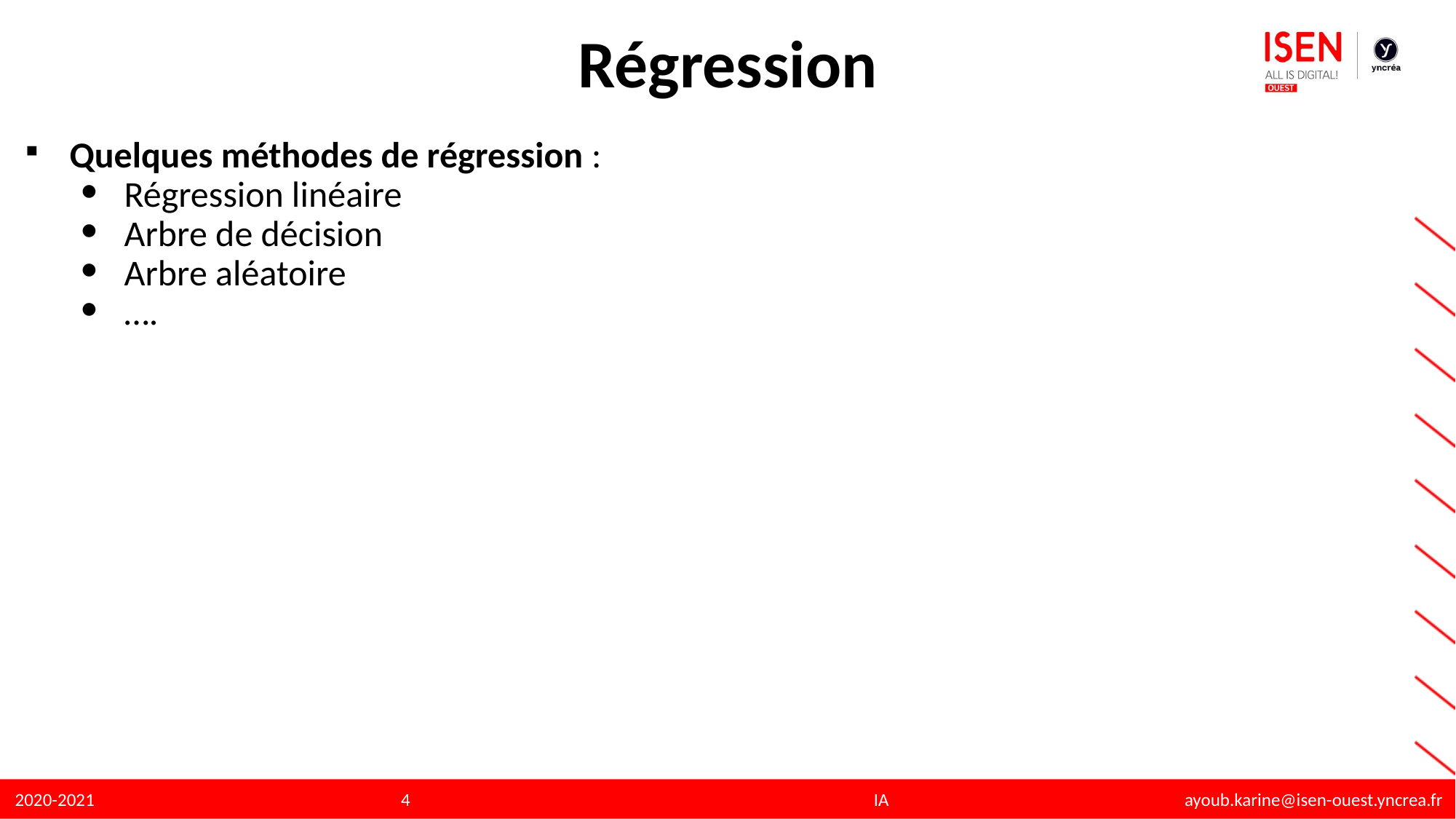

# Régression
Quelques méthodes de régression :
Régression linéaire
Arbre de décision
Arbre aléatoire
….

4
IA                                                                       ayoub.karine@isen-ouest.yncrea.fr
2020-2021